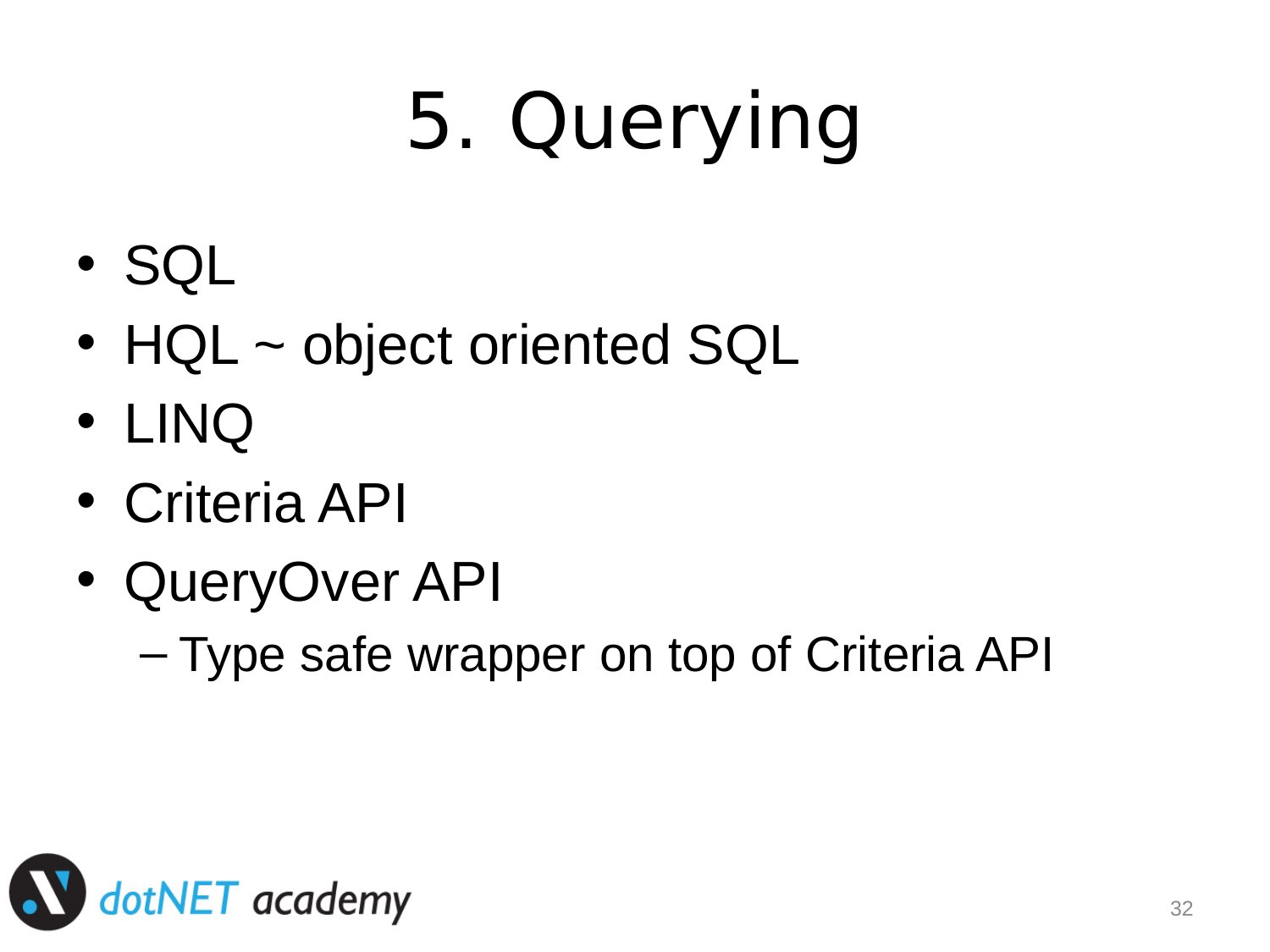

# Querying
SQL
HQL ~ object oriented SQL
LINQ
Criteria API
QueryOver API
Type safe wrapper on top of Criteria API
32